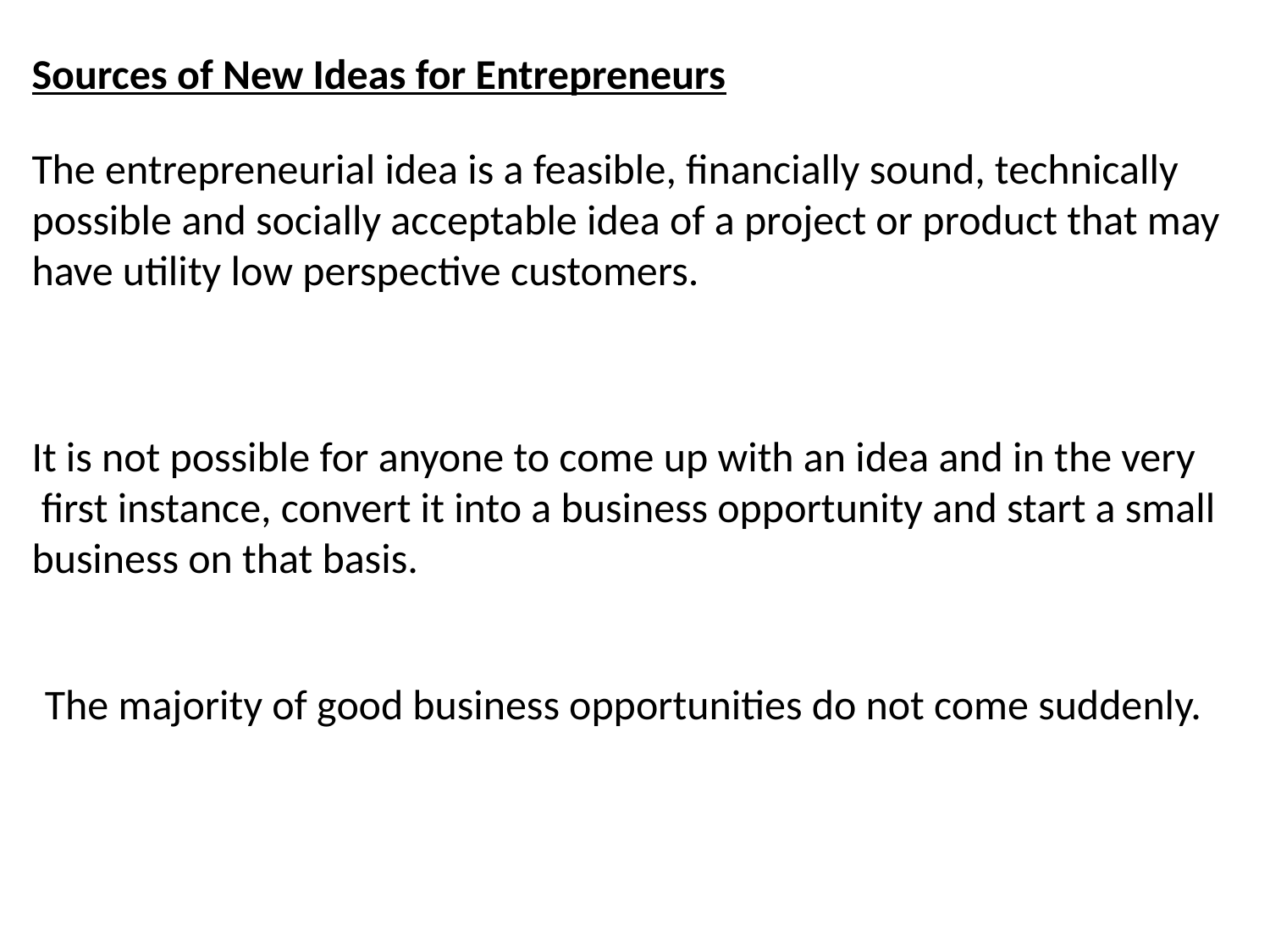

Sources of New Ideas for Entrepreneurs
The entrepreneurial idea is a feasible, financially sound, technically possible and socially acceptable idea of a project or product that may have utility low perspective customers.
It is not possible for anyone to come up with an idea and in the very
 first instance, convert it into a business opportunity and start a small business on that basis.
The majority of good business opportunities do not come suddenly.